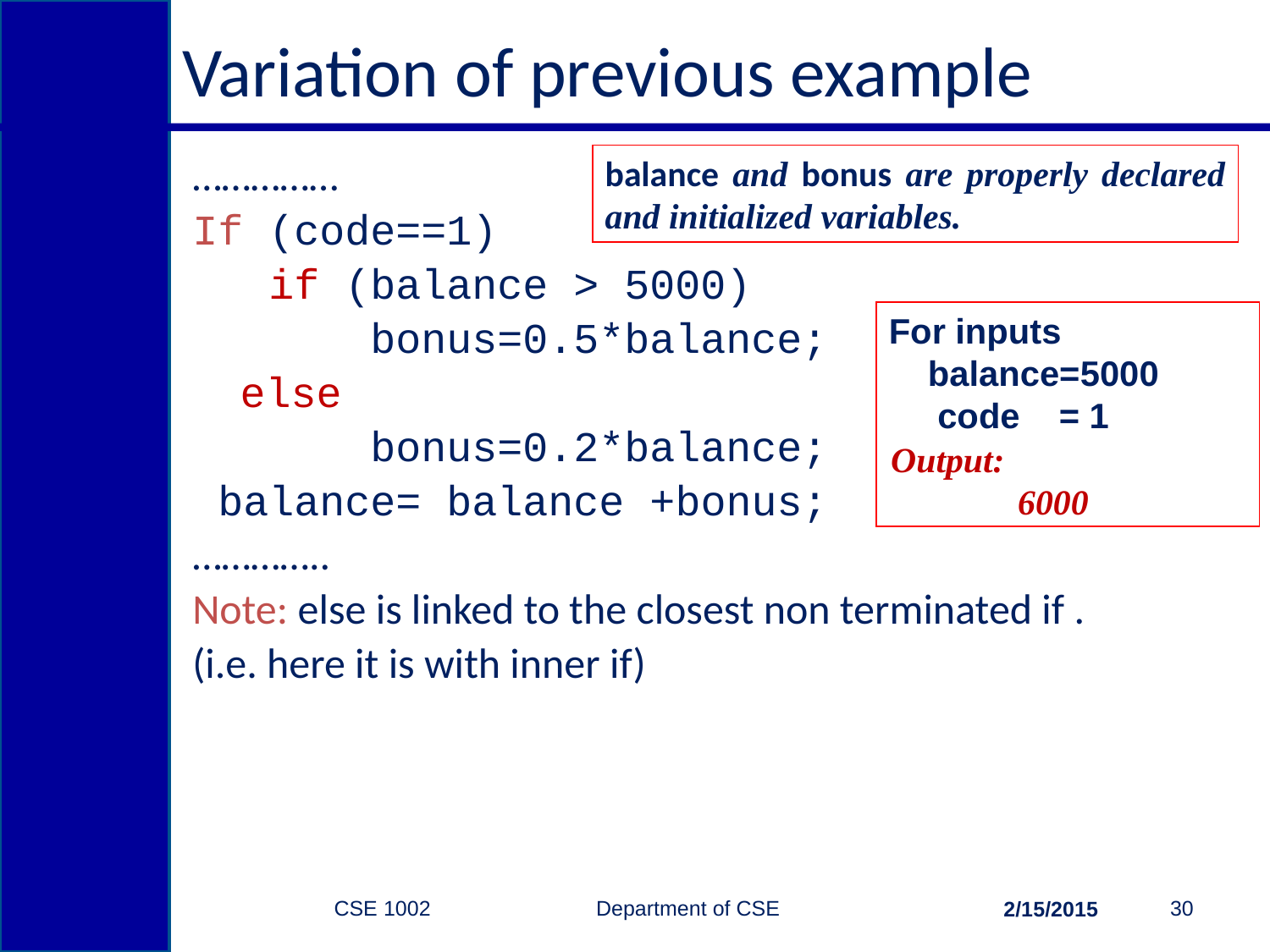

# Variation of previous example
balance and bonus are properly declared and initialized variables.
……………
If (code==1)
   if (balance > 5000)
       bonus=0.5*balance;
	else
       bonus=0.2*balance;
 balance= balance +bonus;
…………..
Note: else is linked to the closest non terminated if .
(i.e. here it is with inner if)
For inputs
    balance=5000
     code    = 1

Output:
	6000
CSE 1002                            Department of CSE
30
2/15/2015